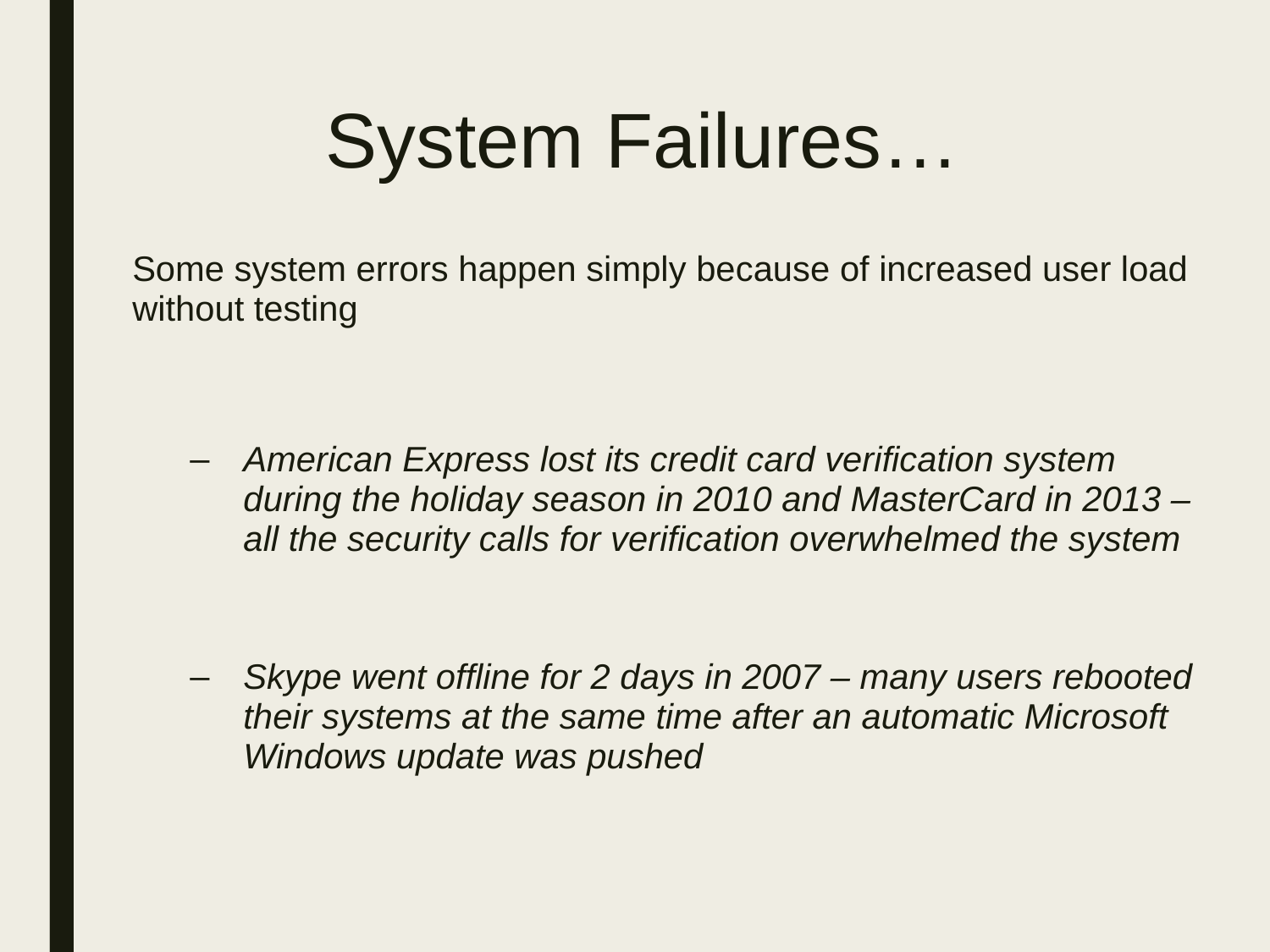

# System Failures…
Some system errors happen simply because of increased user load without testing

American Express lost its credit card verification system during the holiday season in 2010 and MasterCard in 2013 – all the security calls for verification overwhelmed the system

Skype went offline for 2 days in 2007 – many users rebooted their systems at the same time after an automatic Microsoft Windows update was pushed